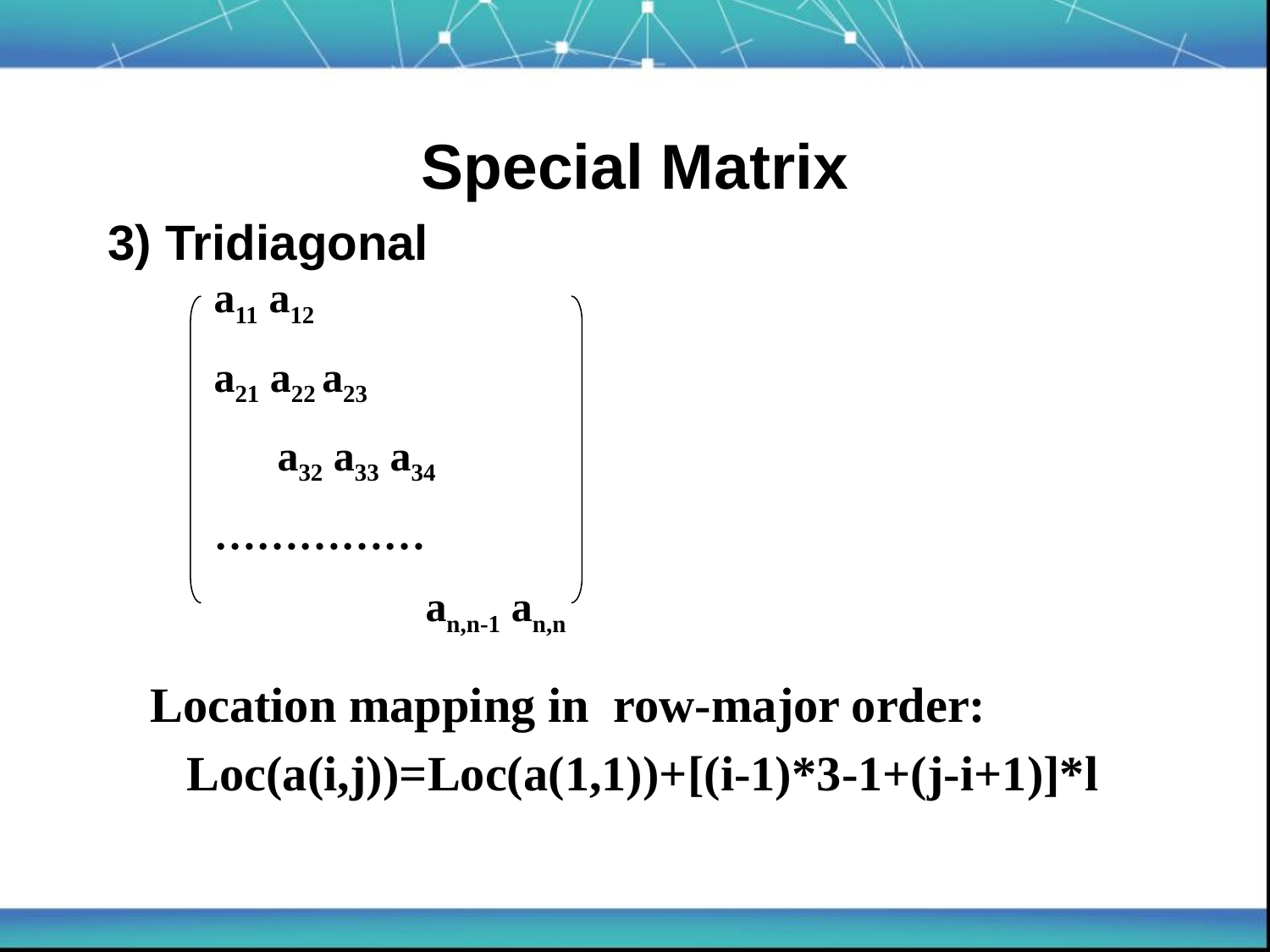

Special Matrix
3) Tridiagonal

a11 a12
a21 a22 a23
      a32 a33 a34
……………
                    an,n-1 an,n

Location mapping in  row-major order:
   Loc(a(i,j))=Loc(a(1,1))+[(i-1)*3-1+(j-i+1)]*l